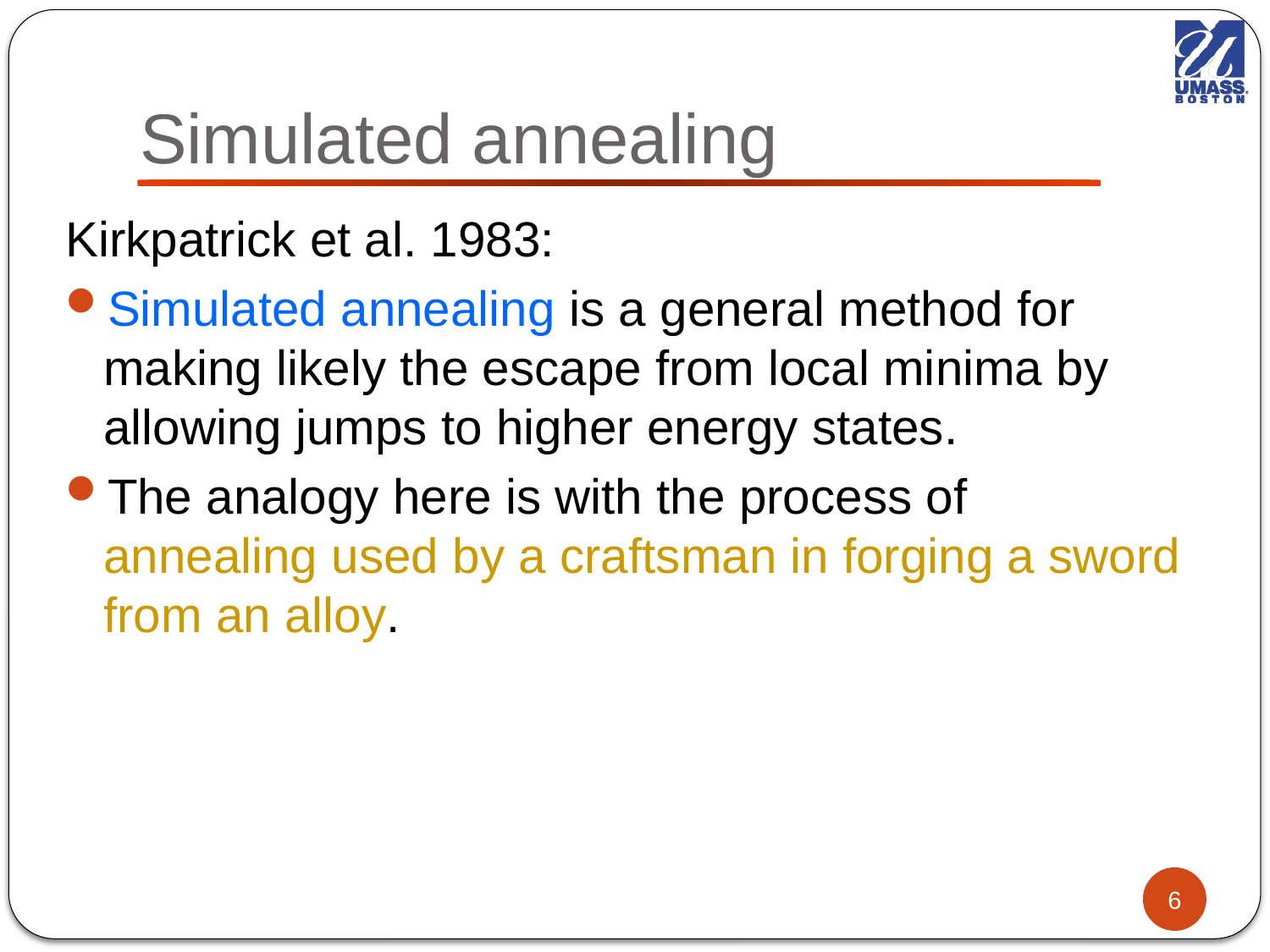

# Simulated annealing
Kirkpatrick et al. 1983:
Simulated annealing is a general method for making likely the escape from local minima by allowing jumps to higher energy states.
The analogy here is with the process of annealing used by a craftsman in forging a sword from an alloy.

6